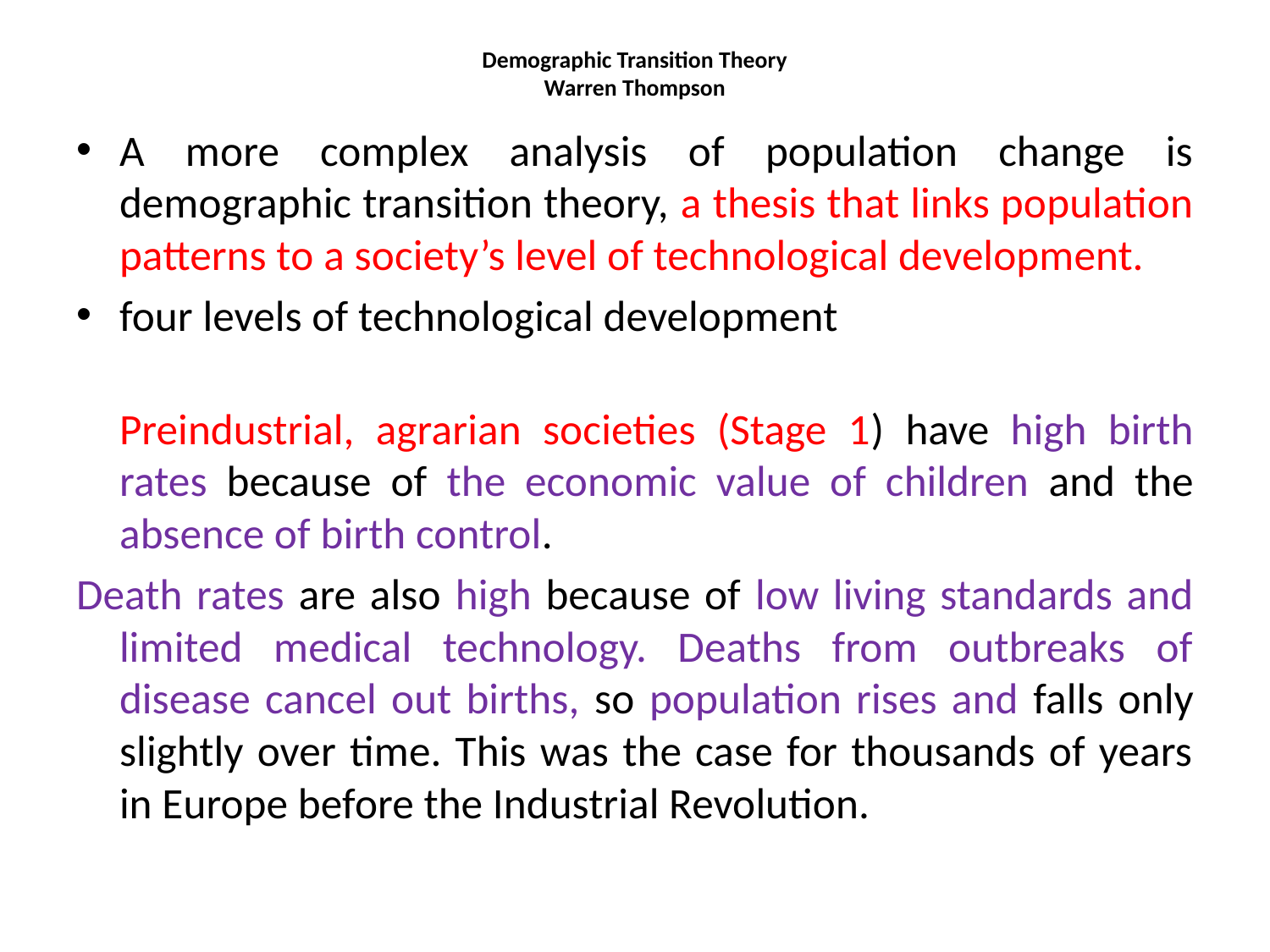

# Demographic Transition Theory Warren Thompson
A more complex analysis of population change is demographic transition theory, a thesis that links population patterns to a society’s level of technological development.
four levels of technological development
Preindustrial, agrarian societies (Stage 1) have high birth rates because of the economic value of children and the absence of birth control.
Death rates are also high because of low living standards and limited medical technology. Deaths from outbreaks of disease cancel out births, so population rises and falls only slightly over time. This was the case for thousands of years in Europe before the Industrial Revolution.